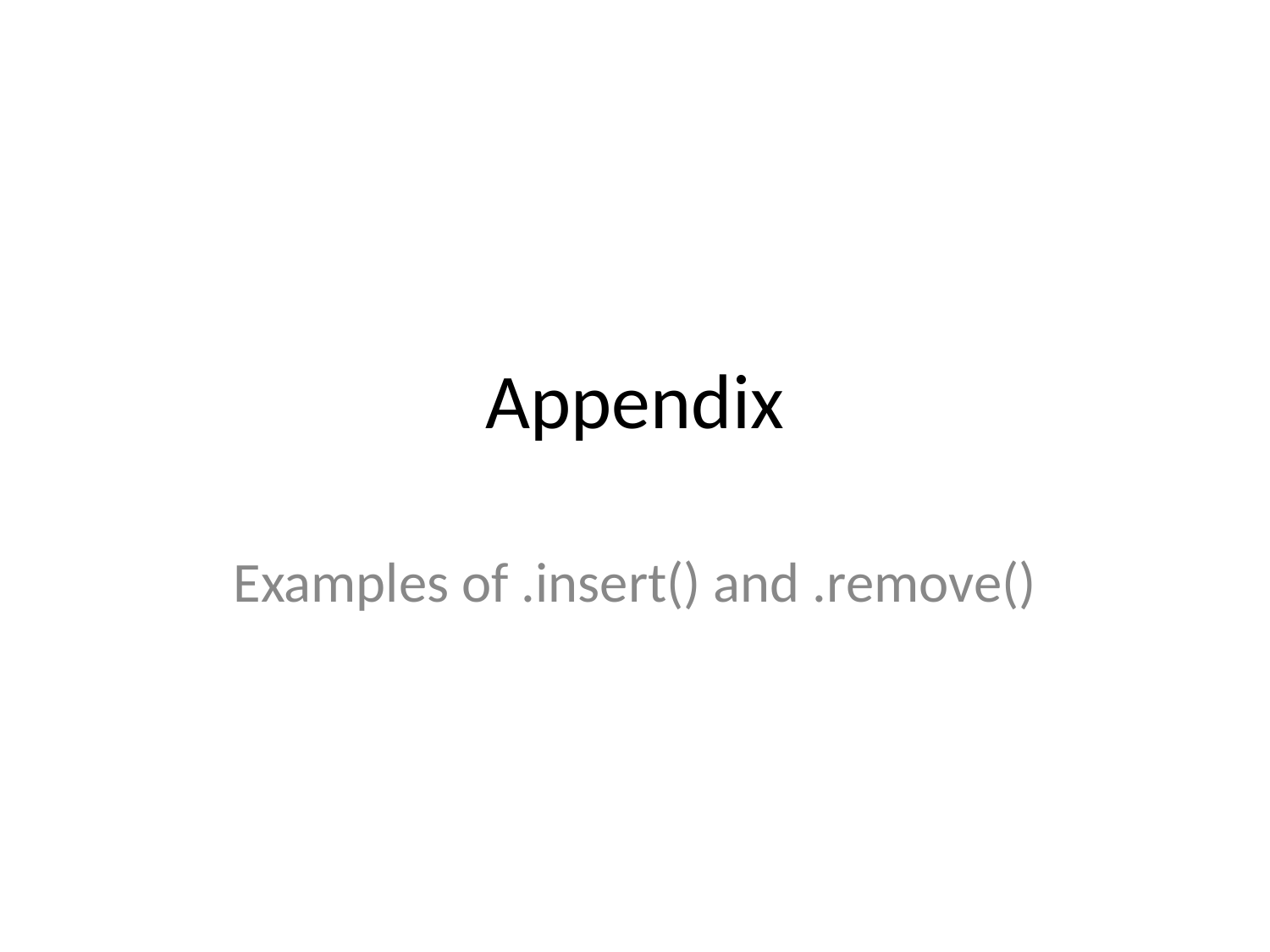

# Appendix
Examples of .insert() and .remove()